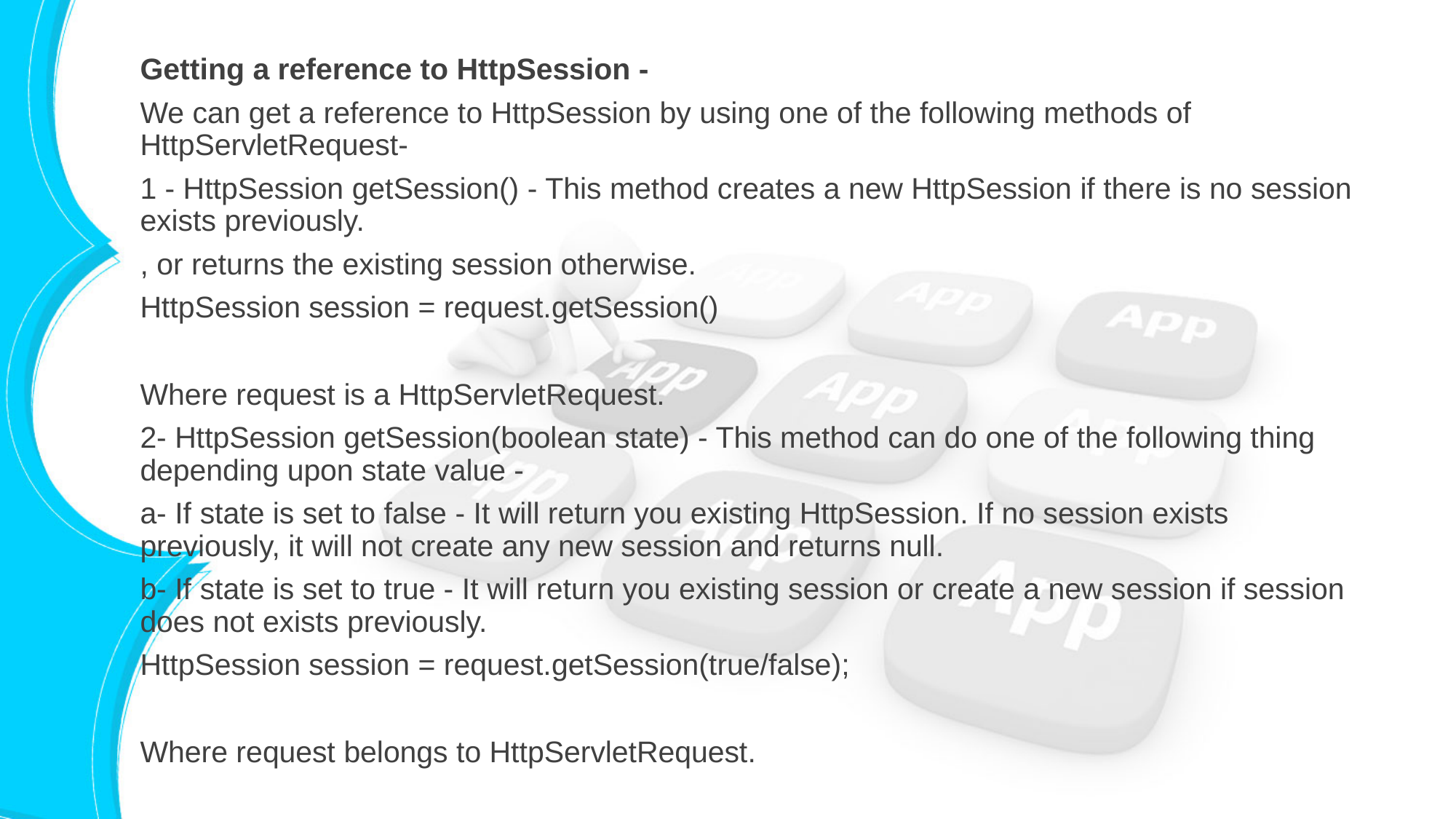

Getting a reference to HttpSession -
We can get a reference to HttpSession by using one of the following methods of HttpServletRequest-
1 - HttpSession getSession() - This method creates a new HttpSession if there is no session exists previously.
, or returns the existing session otherwise.
HttpSession session = request.getSession()

Where request is a HttpServletRequest.
2- HttpSession getSession(boolean state) - This method can do one of the following thing depending upon state value -
a- If state is set to false - It will return you existing HttpSession. If no session exists previously, it will not create any new session and returns null.
b- If state is set to true - It will return you existing session or create a new session if session does not exists previously.
HttpSession session = request.getSession(true/false);

Where request belongs to HttpServletRequest.